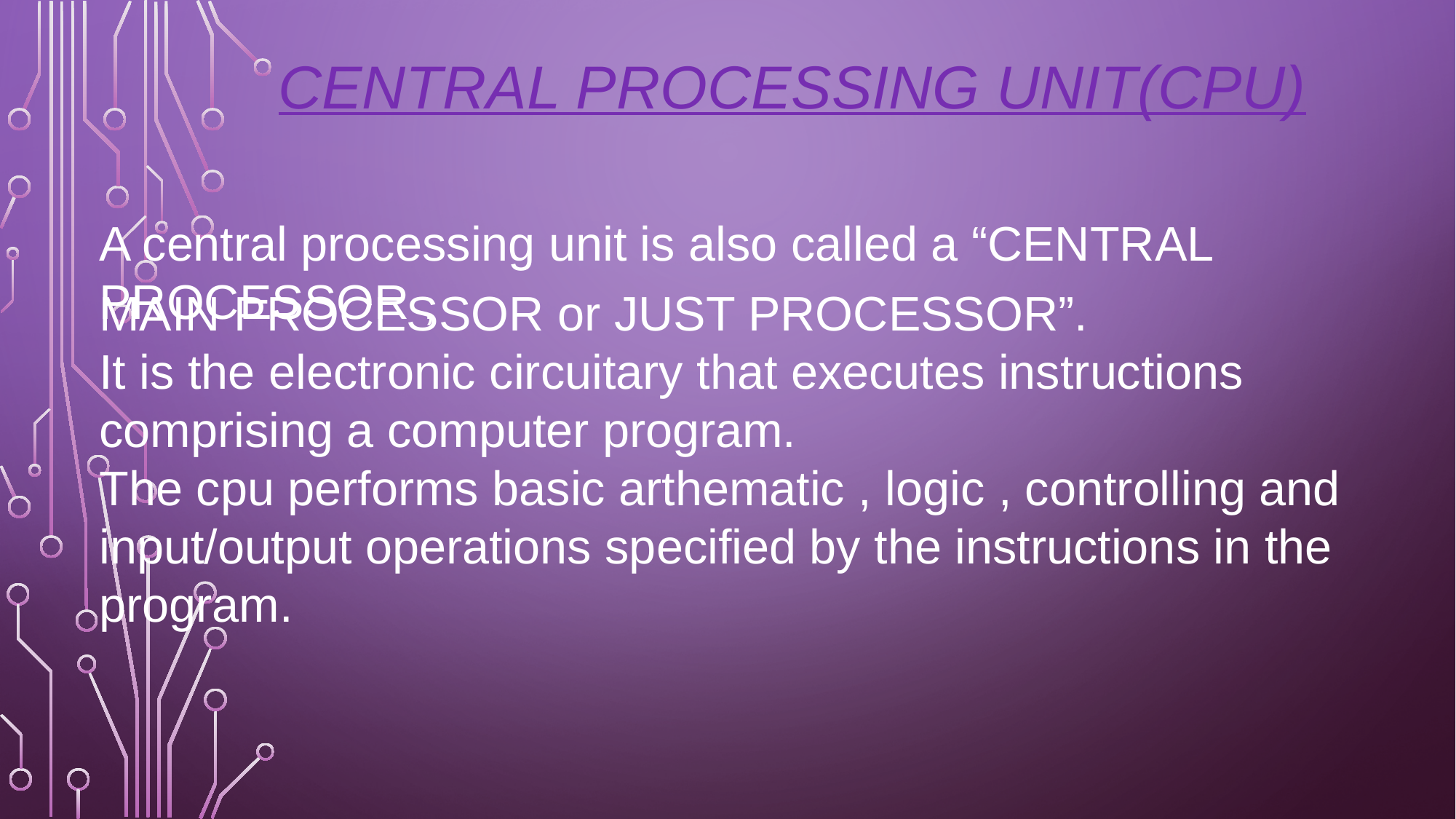

# CENTRAL PROCESSING UNIT(CPU)
A central processing unit is also called a “CENTRAL PROCESSOR ,
MAIN PROCESSOR or JUST PROCESSOR”.
It is the electronic circuitary that executes instructions comprising a computer program.
The cpu performs basic arthematic , logic , controlling and input/output operations specified by the instructions in the program.